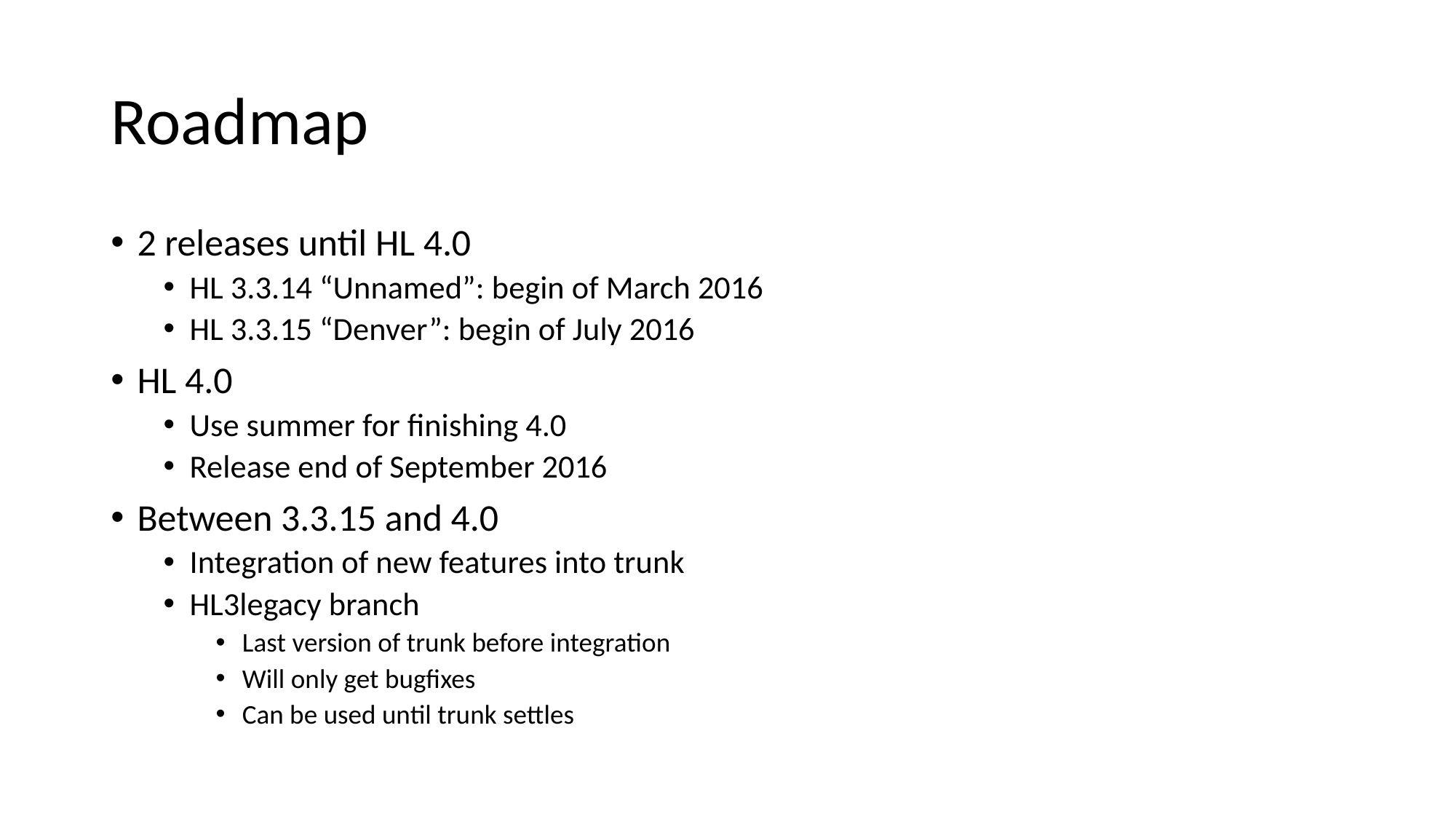

# Roadmap
2 releases until HL 4.0
HL 3.3.14 “Unnamed”: begin of March 2016
HL 3.3.15 “Denver”: begin of July 2016
HL 4.0
Use summer for finishing 4.0
Release end of September 2016
Between 3.3.15 and 4.0
Integration of new features into trunk
HL3legacy branch
Last version of trunk before integration
Will only get bugfixes
Can be used until trunk settles